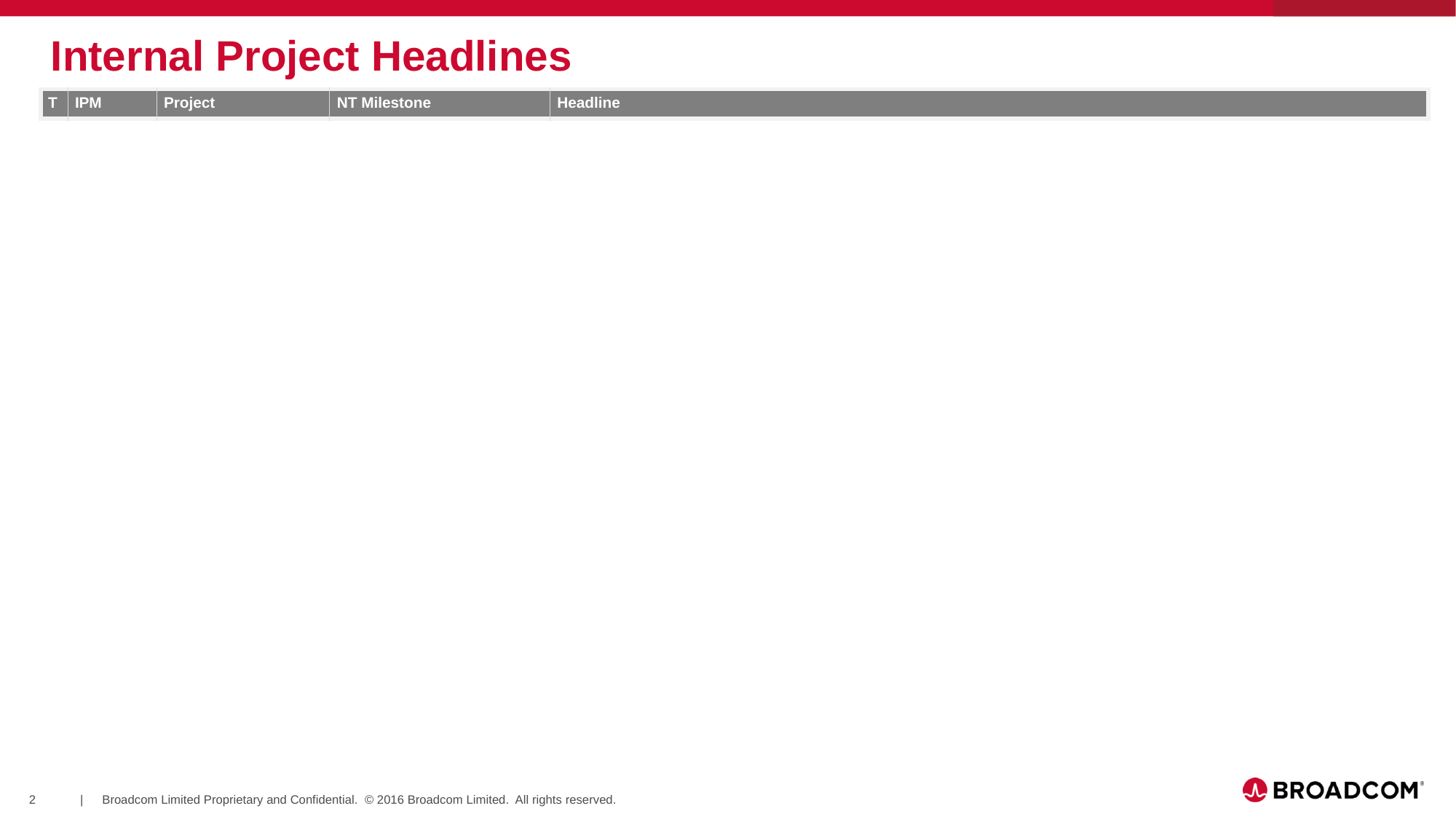

# Internal Project Headlines
| T | IPM | Project | NT Milestone | Headline |
| --- | --- | --- | --- | --- |